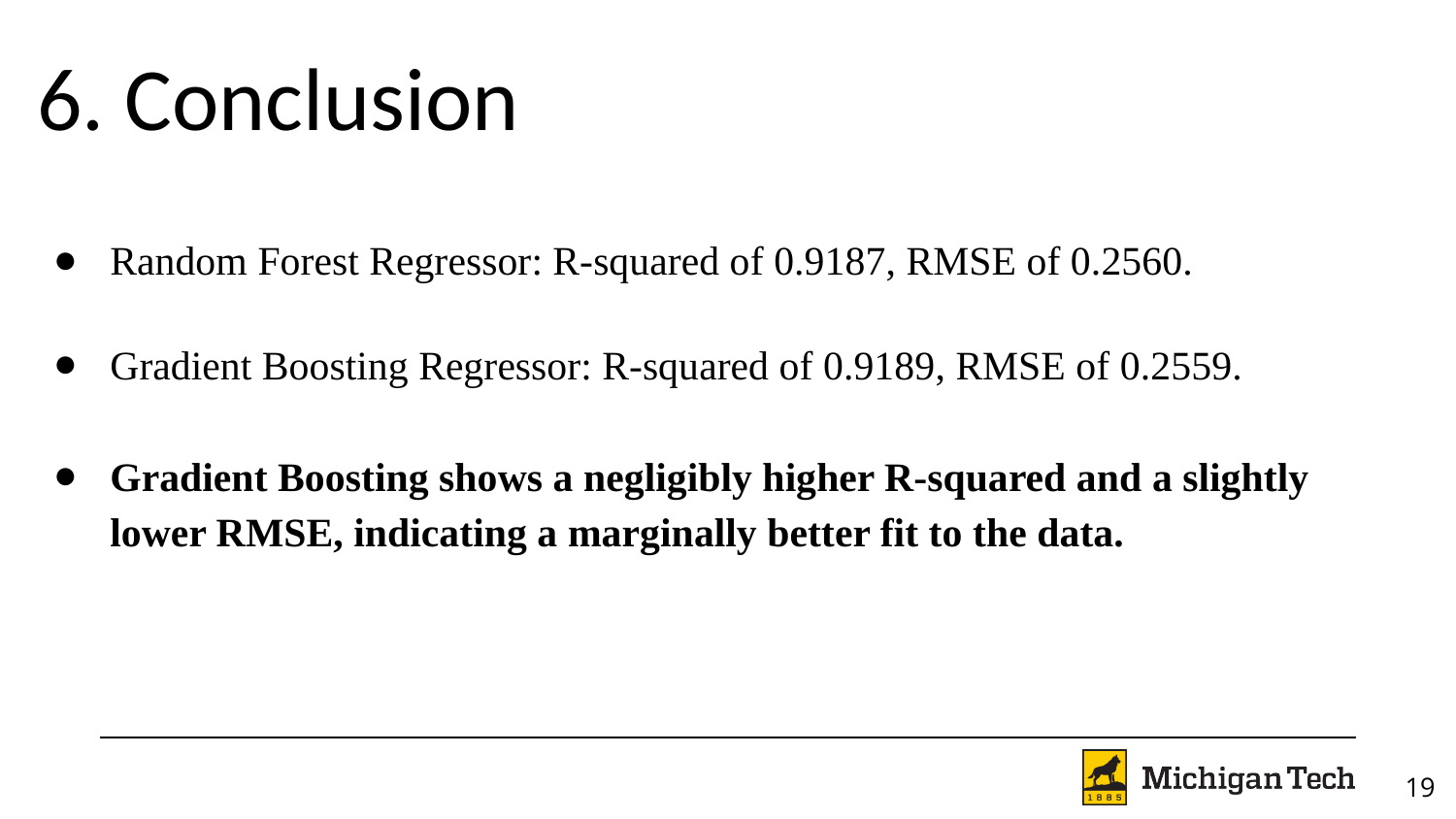

6. Conclusion
Random Forest Regressor: R-squared of 0.9187, RMSE of 0.2560.
Gradient Boosting Regressor: R-squared of 0.9189, RMSE of 0.2559.
Gradient Boosting shows a negligibly higher R-squared and a slightly lower RMSE, indicating a marginally better fit to the data.

19